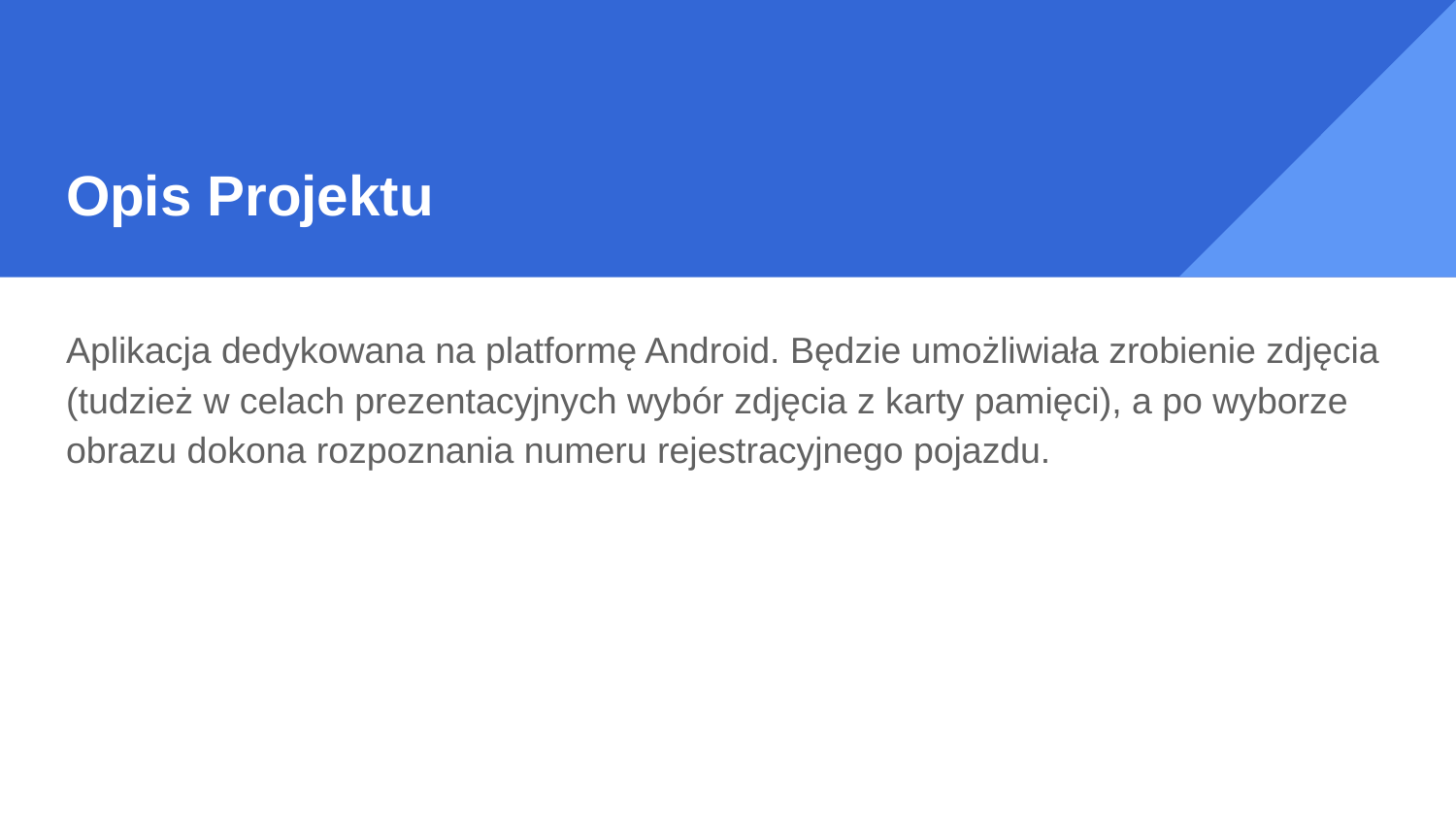

# Opis Projektu
Aplikacja dedykowana na platformę Android. Będzie umożliwiała zrobienie zdjęcia (tudzież w celach prezentacyjnych wybór zdjęcia z karty pamięci), a po wyborze obrazu dokona rozpoznania numeru rejestracyjnego pojazdu.